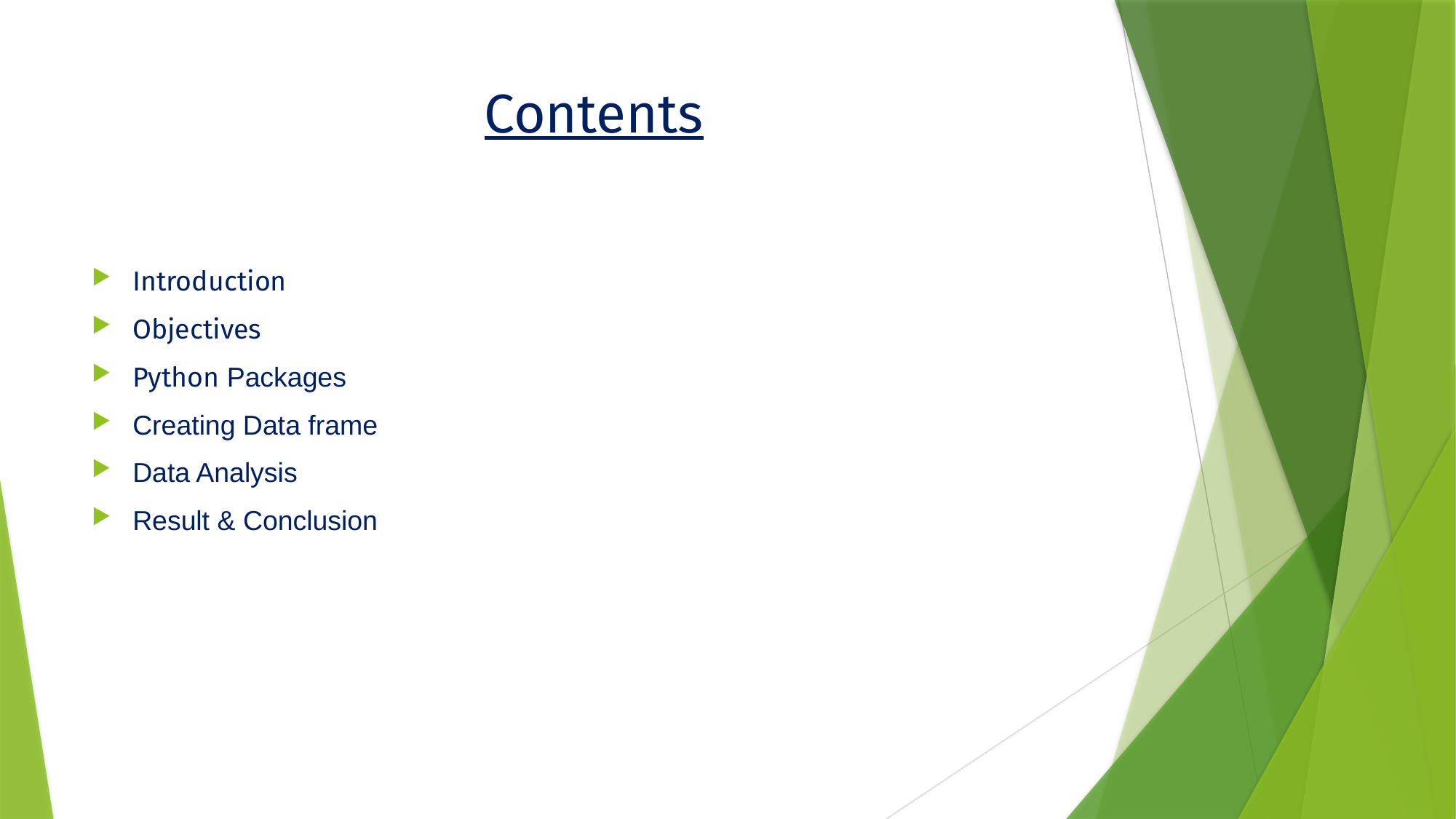

# Contents
Introduction
Objectives
Python Packages
Creating Data frame
Data Analysis
Result & Conclusion